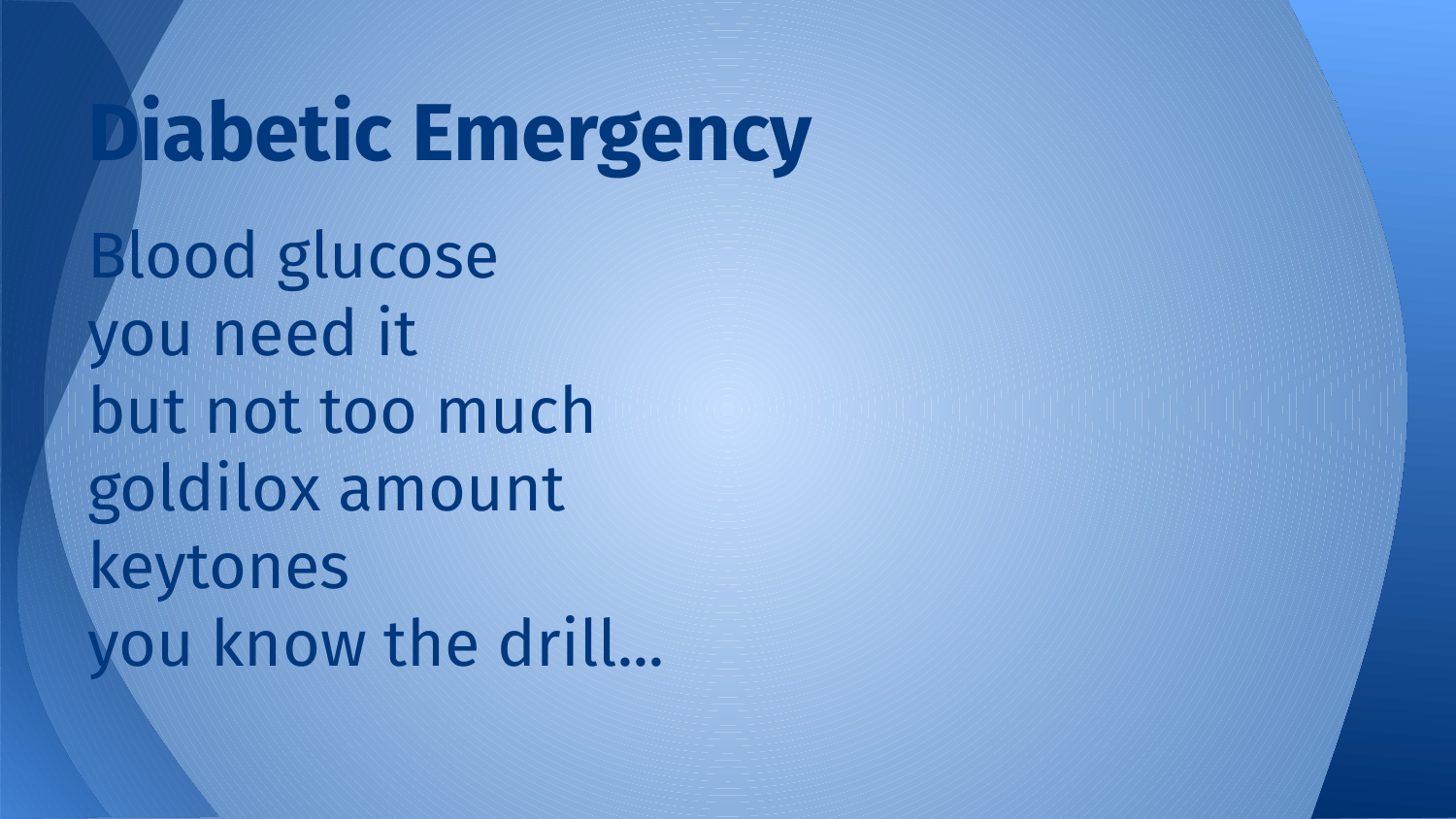

# Diabetic Emergency
Blood glucose
you need it
but not too much
goldilox amount
keytones
you know the drill...